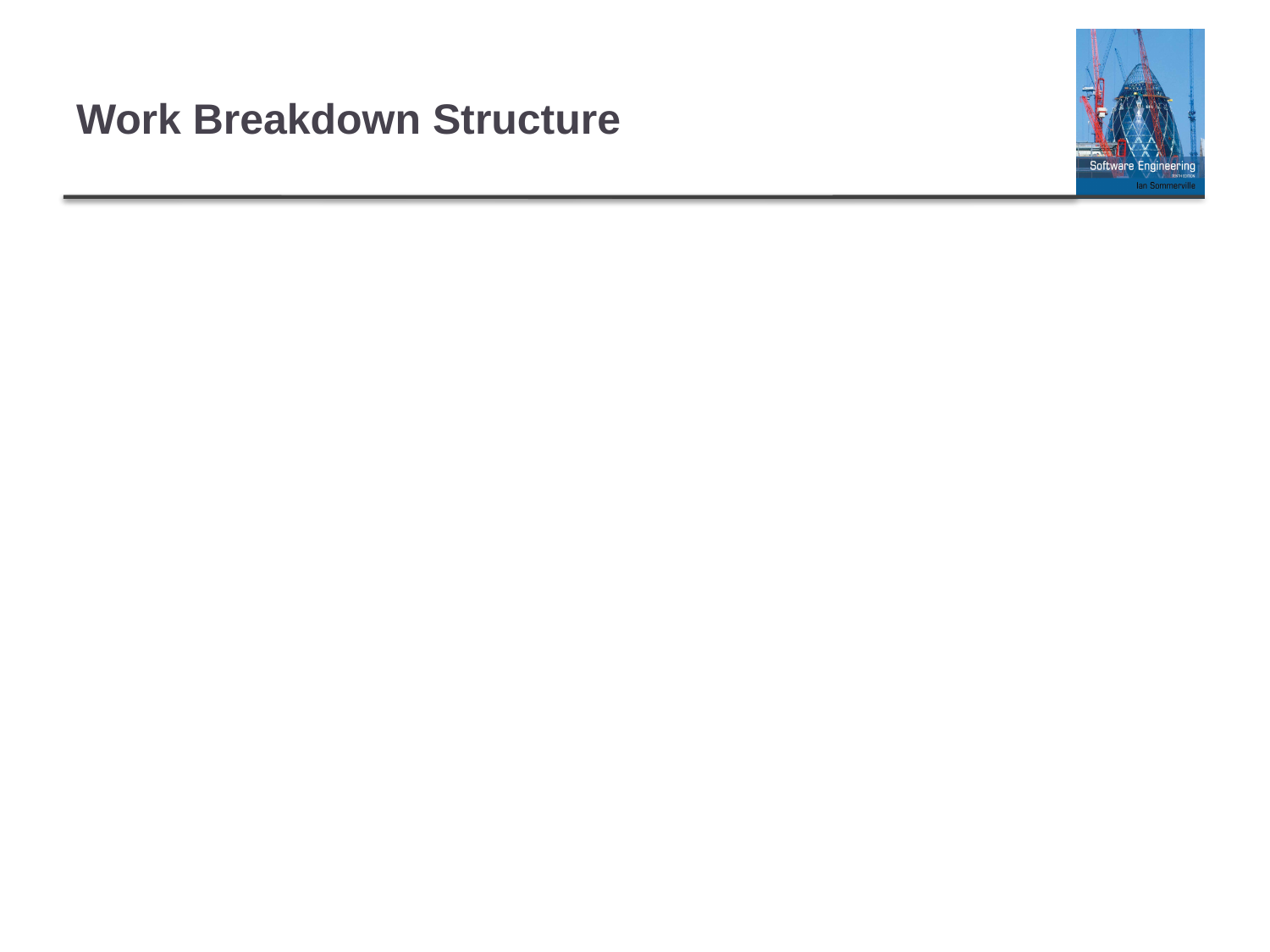

# Work Breakdown Structure
Project Tracking and Reporting Tool
Shows visually what is happening and when – it is used for reporting status
Shows how much of a specific task is completed